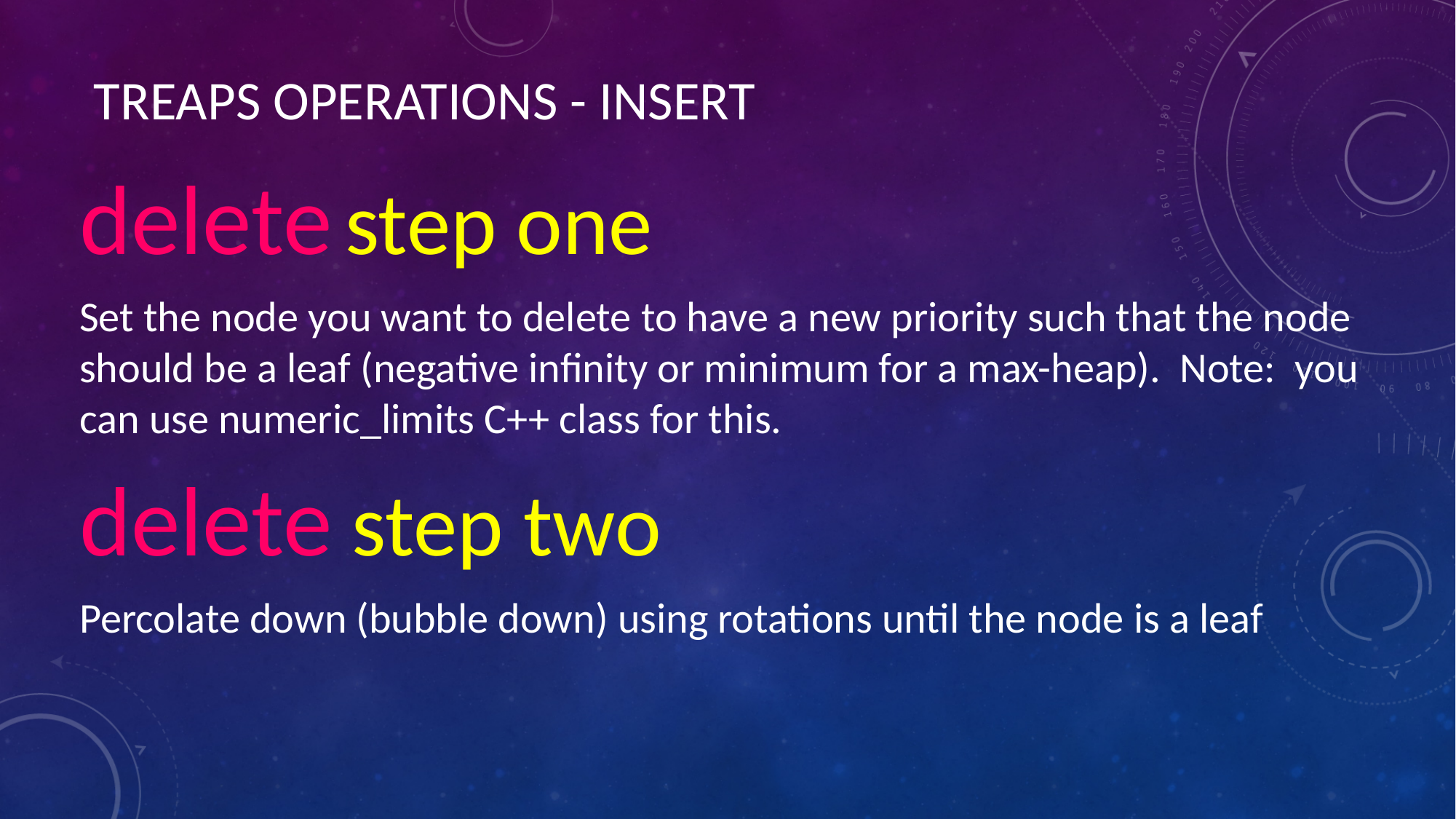

# treaps operations - insert
delete  step one
Set the node you want to delete to have a new priority such that the node should be a leaf (negative infinity or minimum for a max-heap).  Note:  you can use numeric_limits C++ class for this.
delete  step two
Percolate down (bubble down) using rotations until the node is a leaf